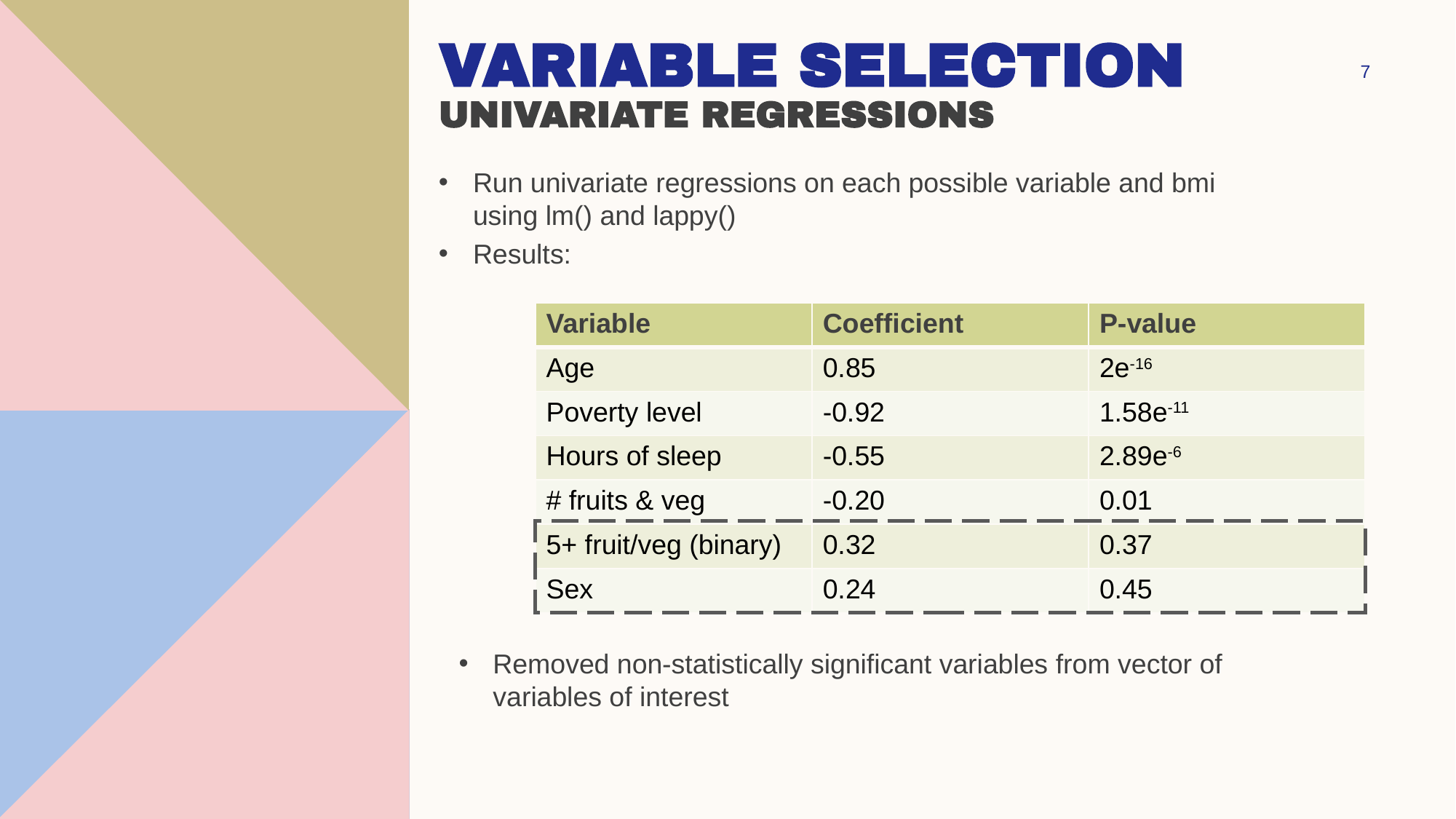

# Variable Selection
7
Univariate Regressions
Run univariate regressions on each possible variable and bmi using lm() and lappy()
Results:

| Variable | Coefficient | P-value |
| --- | --- | --- |
| Age | 0.85 | 2e-16 |
| Poverty level | -0.92 | 1.58e-11 |
| Hours of sleep | -0.55 | 2.89e-6 |
| # fruits & veg | -0.20 | 0.01 |
| 5+ fruit/veg (binary) | 0.32 | 0.37 |
| Sex | 0.24 | 0.45 |

Removed non-statistically significant variables from vector of variables of interest